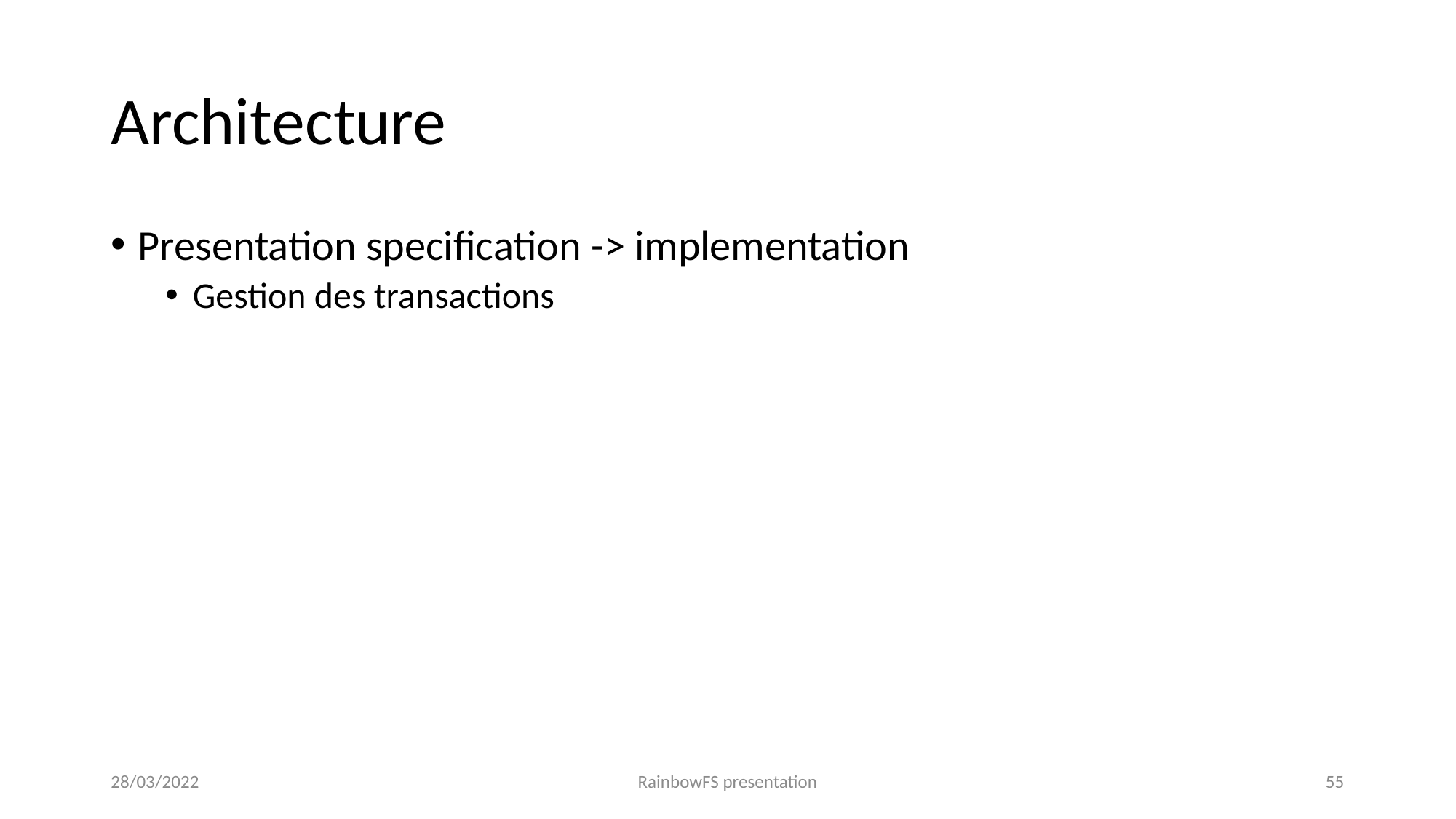

# Architecture
Presentation specification -> implementation
Gestion des transactions

28/03/2022
RainbowFS presentation
55